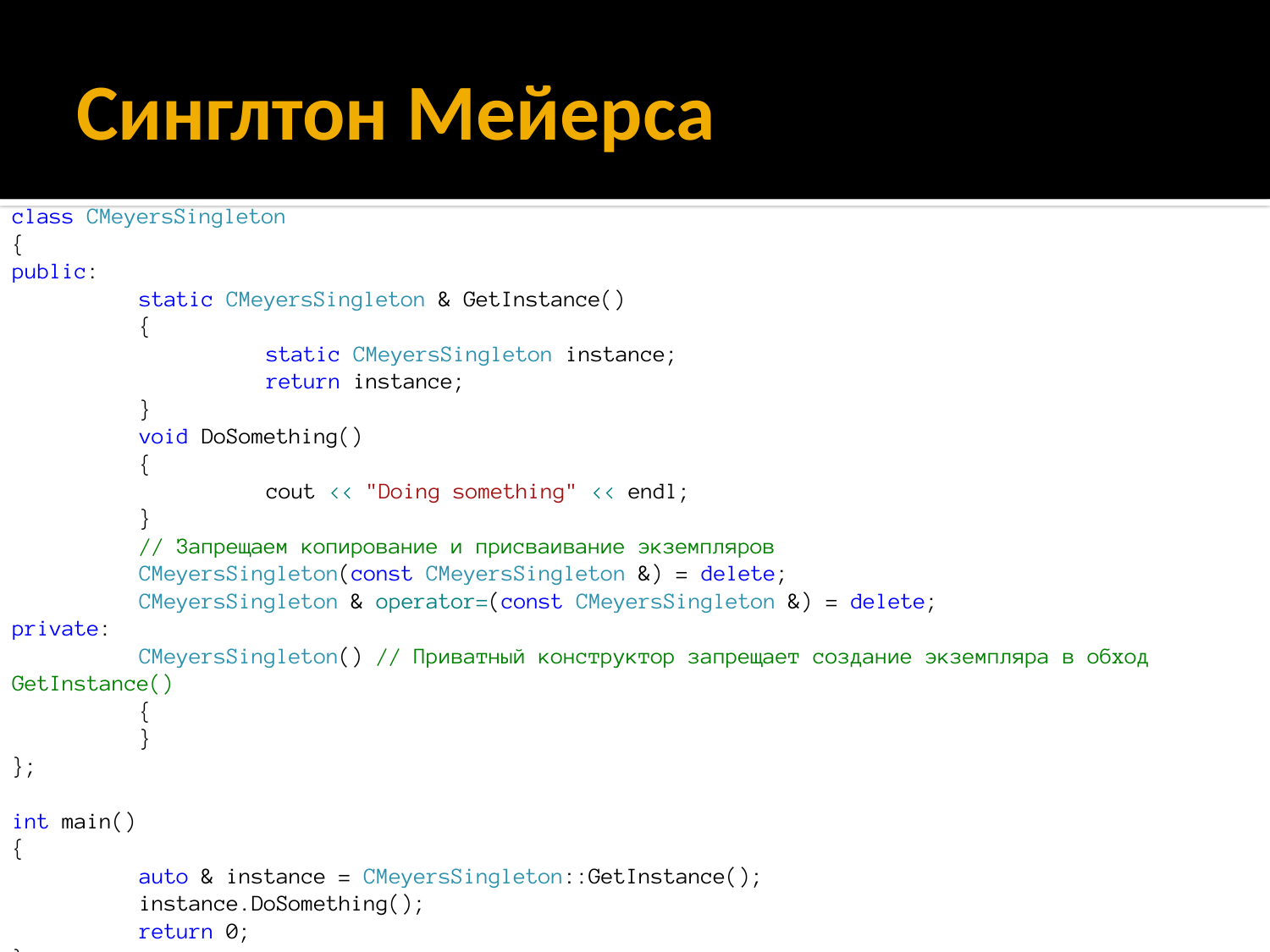

# Синглтон Мейерса
class CMeyersSingleton
{
public:
	static CMeyersSingleton & GetInstance()
	{
		static CMeyersSingleton instance;
		return instance;
	}
 	void DoSomething()
	{
		cout << "Doing something" << endl;
	}
 	// Запрещаем копирование и присваивание экземпляров
	CMeyersSingleton(const CMeyersSingleton &) = delete;
	CMeyersSingleton & operator=(const CMeyersSingleton &) = delete;
private:
	CMeyersSingleton() // Приватный конструктор запрещает создание экземпляра в обход GetInstance()
	{
	}
};

int main()
{
	auto & instance = CMeyersSingleton::GetInstance();
	instance.DoSomething();
	return 0;
}